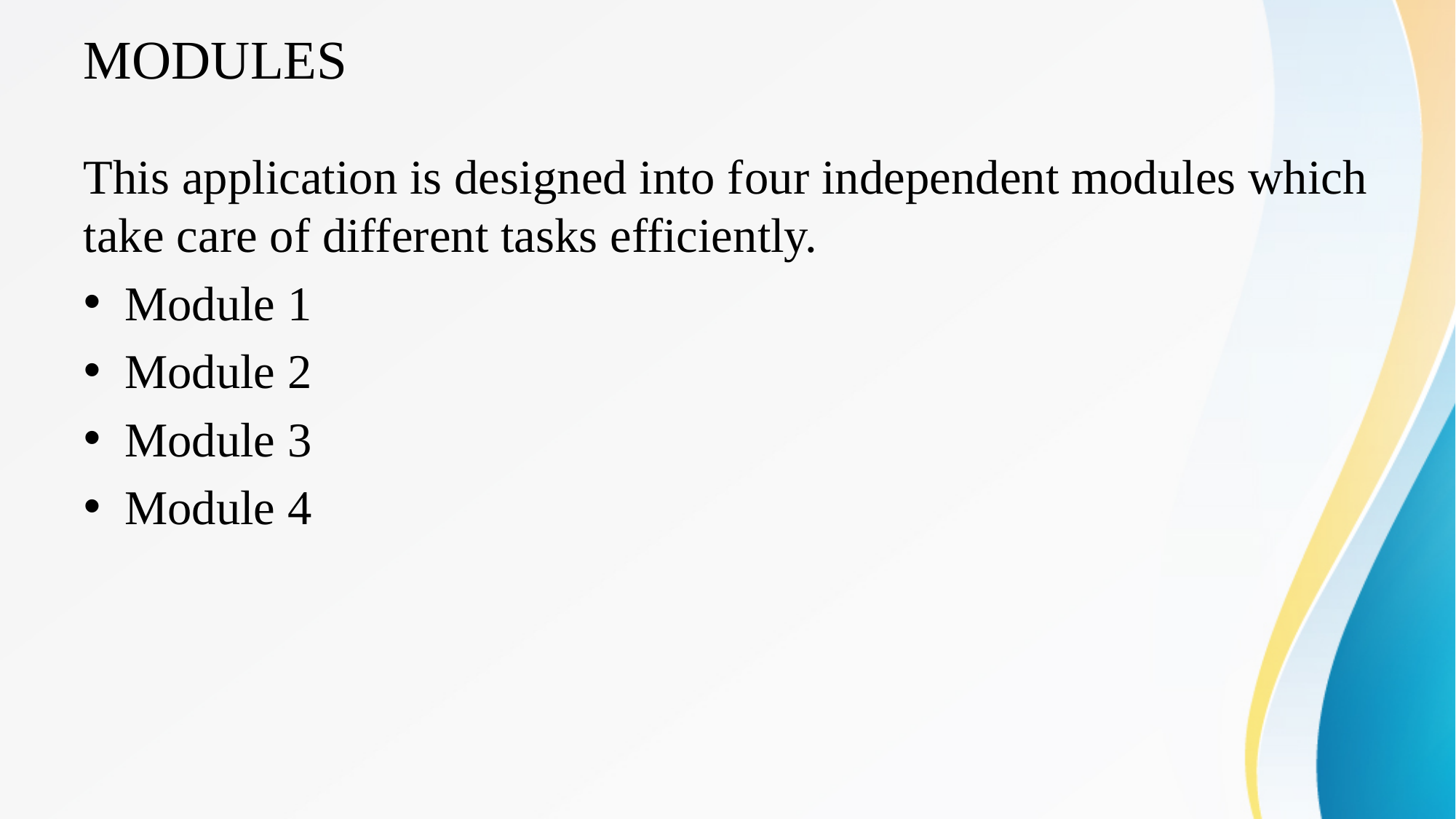

# MODULES
This application is designed into four independent modules which take care of different tasks efficiently.
Module 1
Module 2
Module 3
Module 4